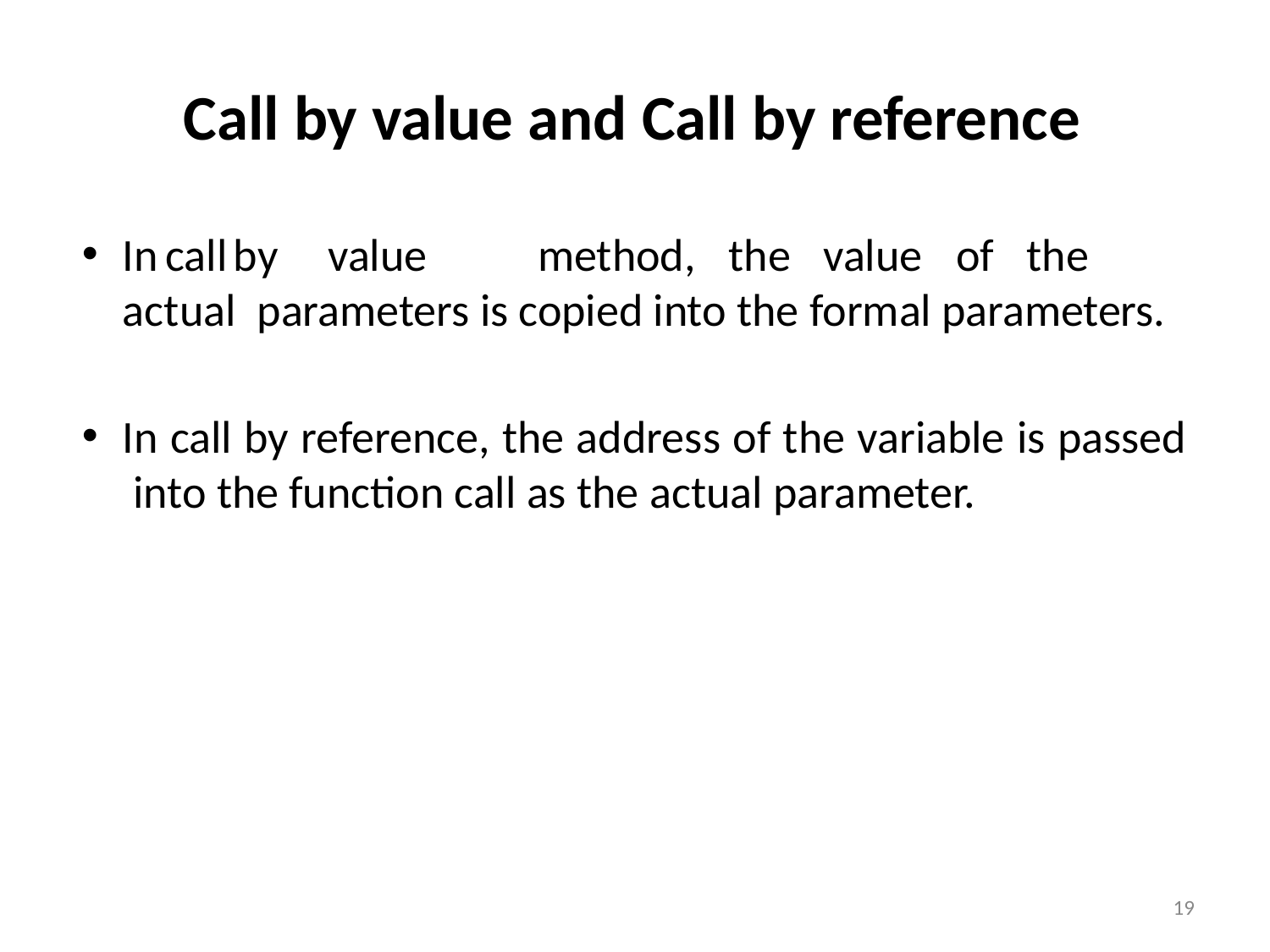

# Call by value and Call by reference
In	call	by	value	method,	the	value	of	the	actual  parameters is copied into the formal parameters.

In call by reference, the address of the variable is passed  into the function call as the actual parameter.
19